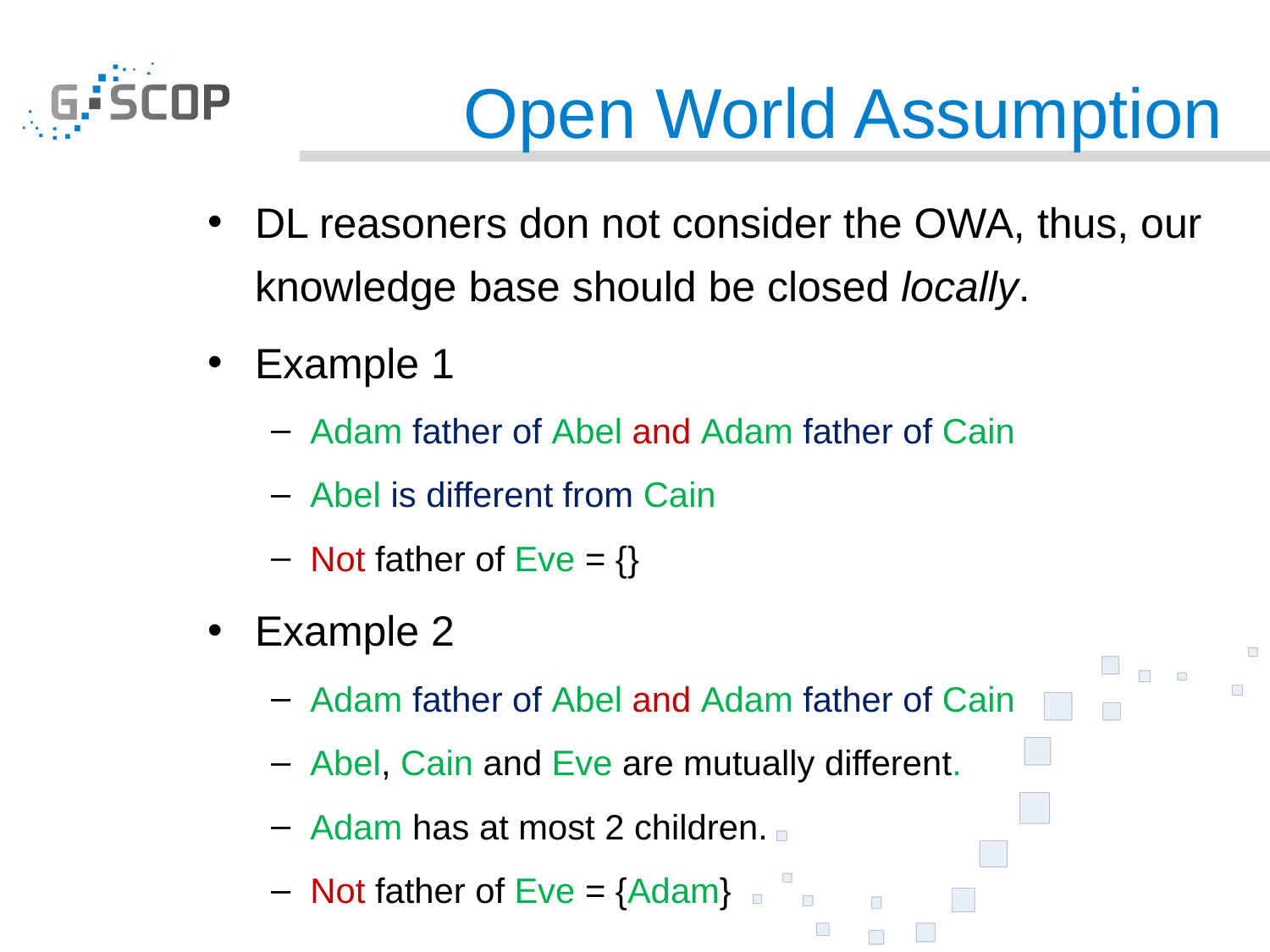

# Open World Assumption
DL reasoners don not consider the OWA, thus, our knowledge base should be closed locally.
Example 1
Adam father of Abel and Adam father of Cain
Abel is different from Cain
Not father of Eve = {}
Example 2
Adam father of Abel and Adam father of Cain
Abel, Cain and Eve are mutually different.
Adam has at most 2 children.
Not father of Eve = {Adam}